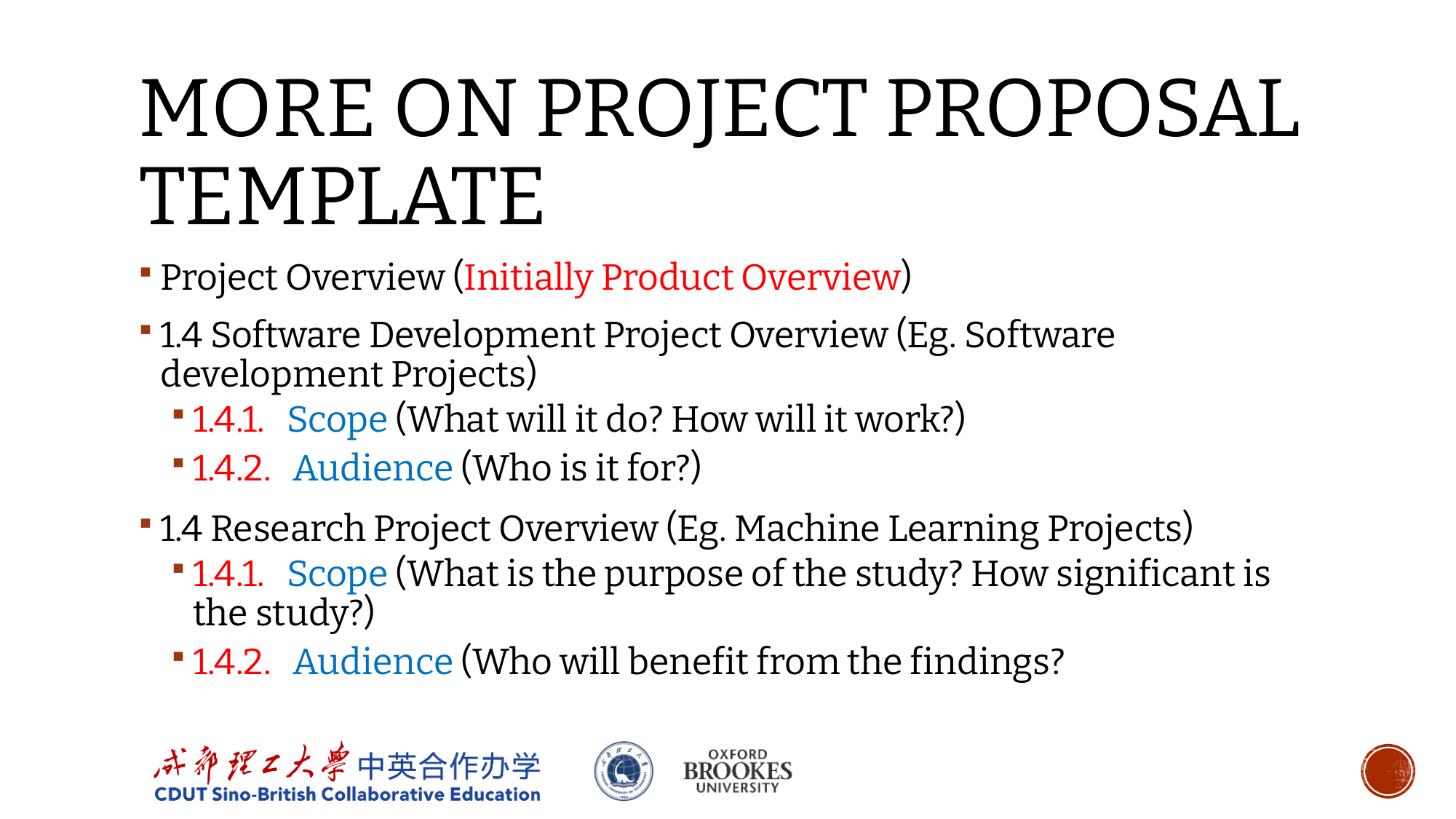

# MORE ON PROJECT PROPOSAL TEMPLATE
Project Overview (Initially Product Overview)
1.4 Software Development Project Overview (Eg. Software development Projects)
1.4.1.   Scope (What will it do? How will it work?)
1.4.2.   Audience (Who is it for?)
1.4 Research Project Overview (Eg. Machine Learning Projects)
1.4.1.   Scope (What is the purpose of the study? How significant is the study?)
1.4.2.   Audience (Who will benefit from the findings?

6